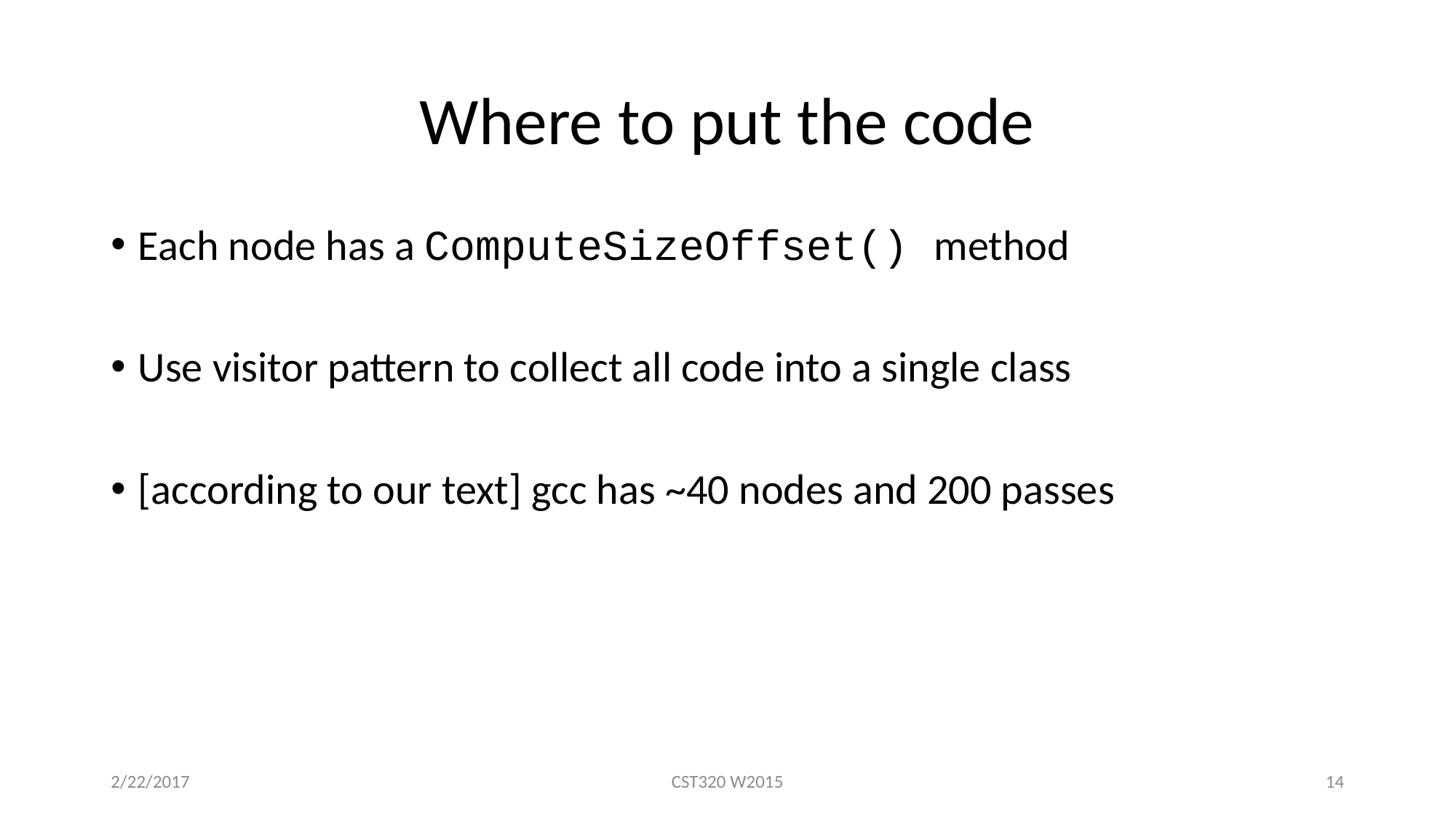

# Where to put the code
Each node has a ComputeSizeOffset() method

Use visitor pattern to collect all code into a single class

[according to our text] gcc has ~40 nodes and 200 passes
2/22/2017
CST320 W2015
14